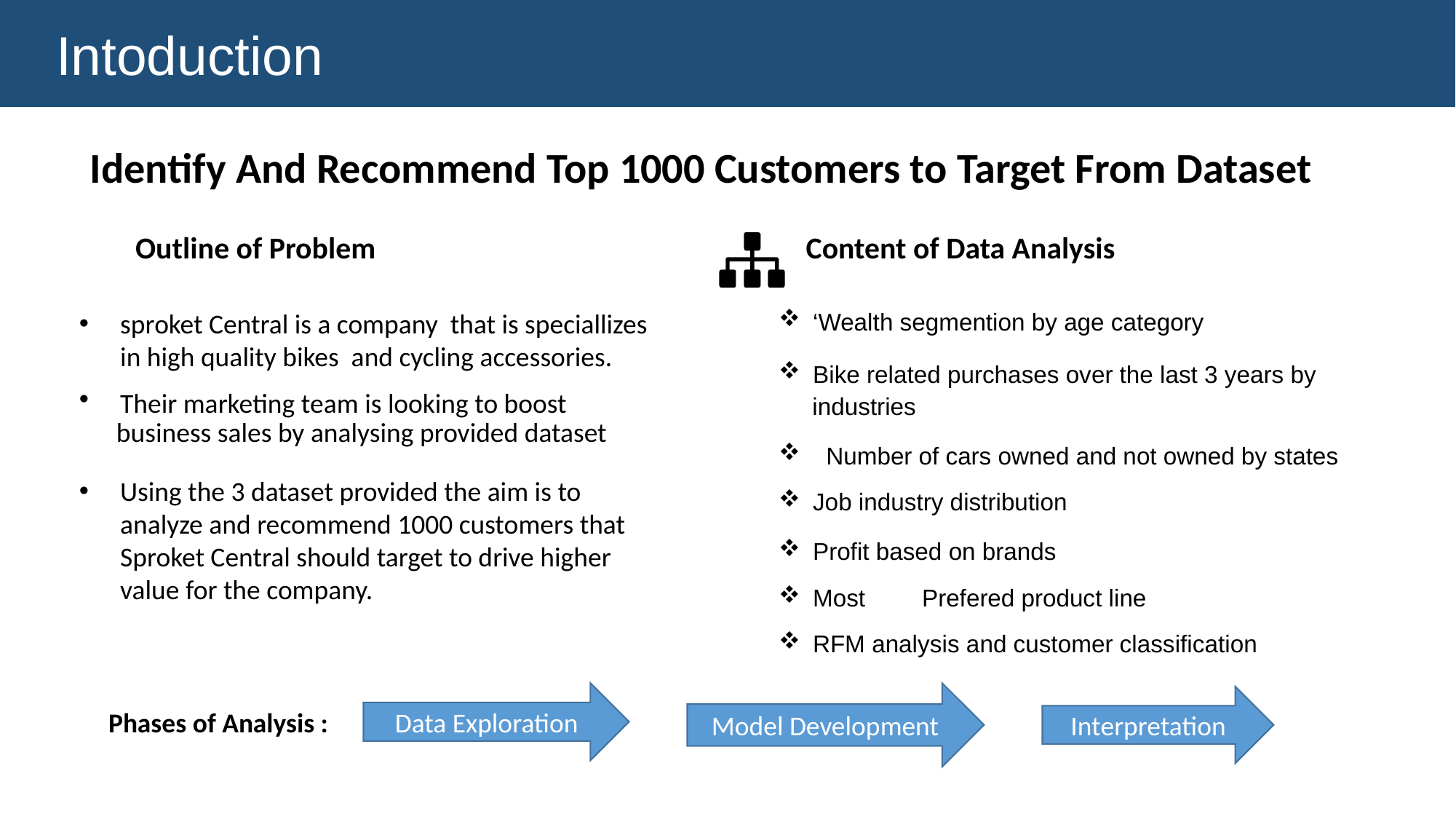

Intoduction
Identify And Recommend Top 1000 Customers to Target From Dataset

Outline of Problem
Content of Data Analysis

sproket Central is a company  that is speciallizes in high quality bikes  and cycling accessories.

Their marketing team is looking to boost
      business sales by analysing provided dataset

Using the 3 dataset provided the aim is to analyze and recommend 1000 customers that Sproket Central should target to drive higher value for the company.

‘Wealth segmention by age category

Bike related purchases over the last 3 years by
     industries

  Number of cars owned and not owned by states

Job industry distribution

Profit based on brands

Most 	Prefered product line

RFM analysis and customer classification

Data Exploration
Model Development
Interpretation
Phases of Analysis :